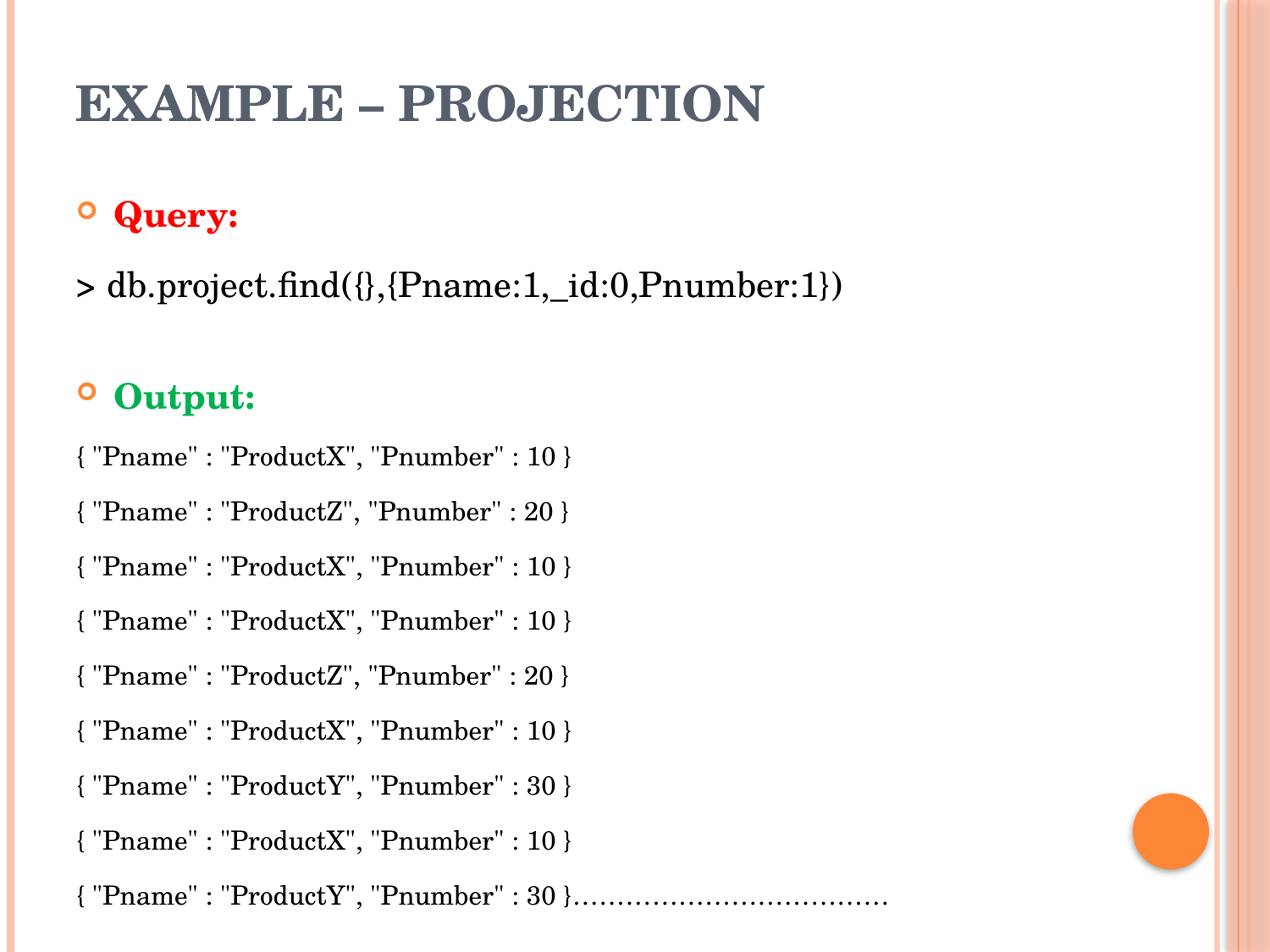

# Example – Projection
Query:
> db.project.find({},{Pname:1,_id:0,Pnumber:1})

Output:
{ "Pname" : "ProductX", "Pnumber" : 10 }
{ "Pname" : "ProductZ", "Pnumber" : 20 }
{ "Pname" : "ProductX", "Pnumber" : 10 }
{ "Pname" : "ProductX", "Pnumber" : 10 }
{ "Pname" : "ProductZ", "Pnumber" : 20 }
{ "Pname" : "ProductX", "Pnumber" : 10 }
{ "Pname" : "ProductY", "Pnumber" : 30 }
{ "Pname" : "ProductX", "Pnumber" : 10 }
{ "Pname" : "ProductY", "Pnumber" : 30 }………………………………